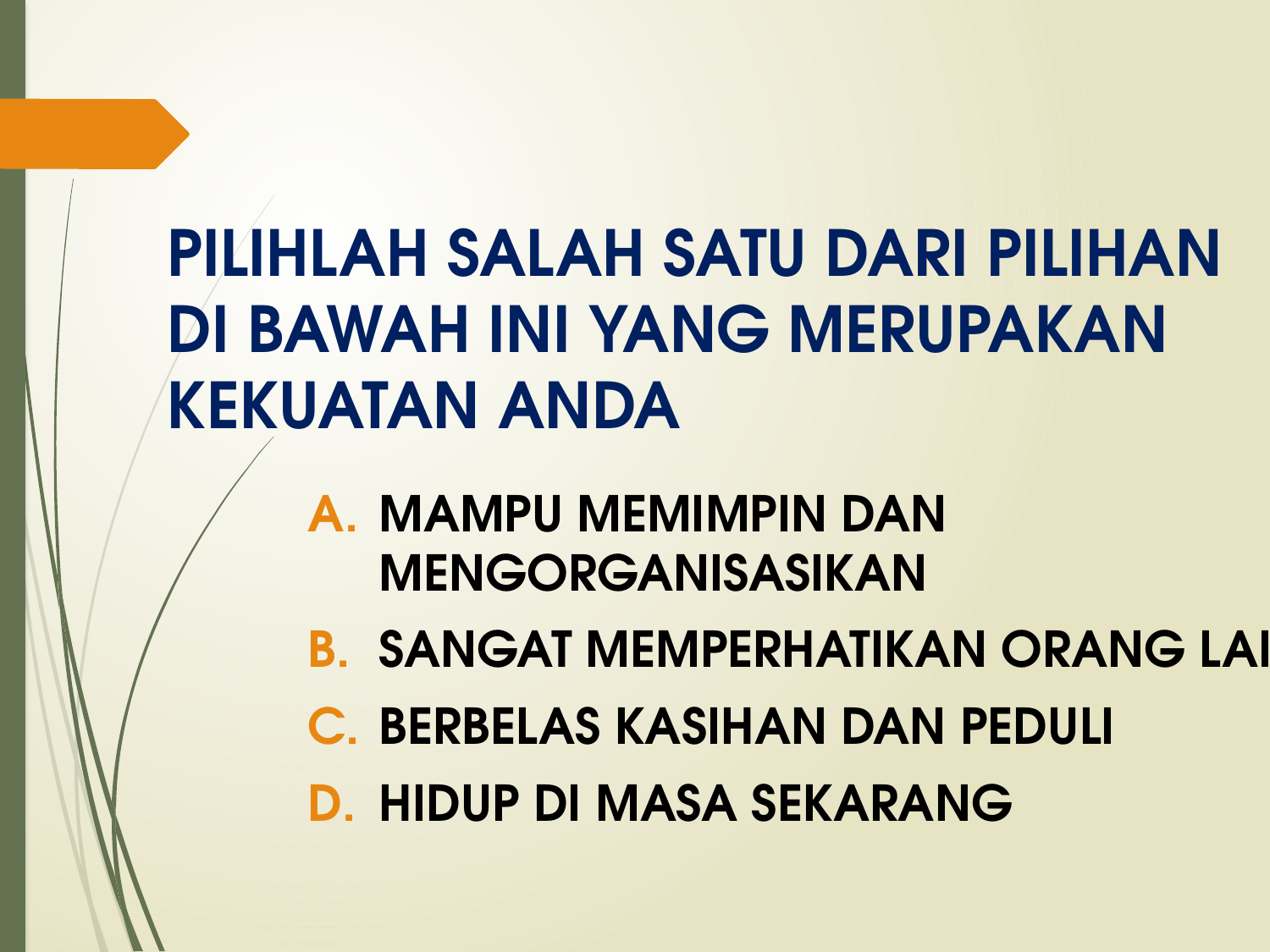

# PILIHLAH SALAH SATU DARI PILIHAN DI BAWAH INI YANG MERUPAKAN KEKUATAN ANDA
MAMPU MEMIMPIN DAN MENGORGANISASIKAN
SANGAT MEMPERHATIKAN ORANG LAIN
BERBELAS KASIHAN DAN PEDULI
HIDUP DI MASA SEKARANG